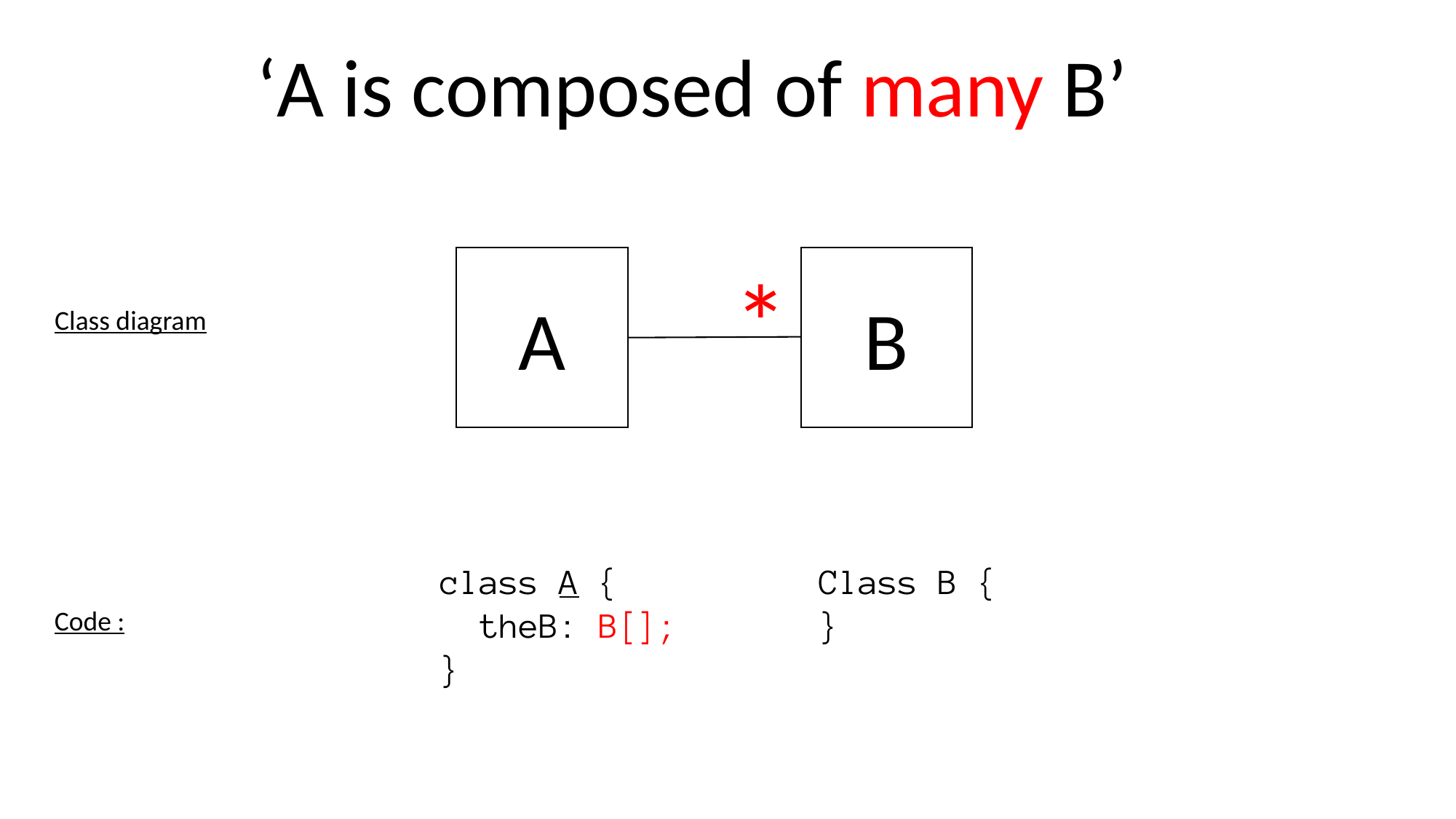

‘A is composed of many B’
A
*
B
Class diagram
class A {
  theB: B[];
}

Class B {
}

Code :